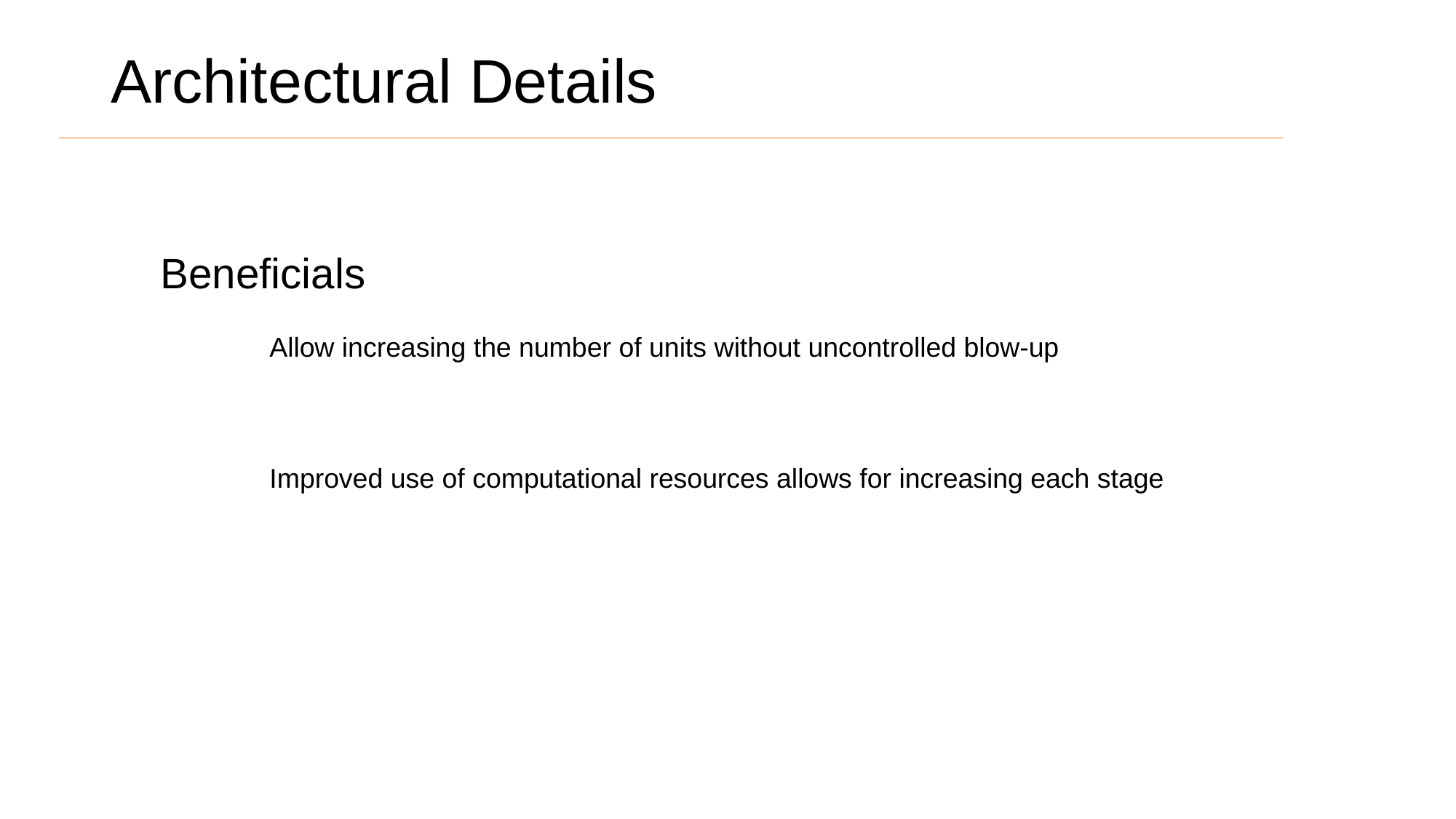

# Architectural Details
Beneficials

	Allow increasing the number of units without uncontrolled blow-up

	Improved use of computational resources allows for increasing each stage